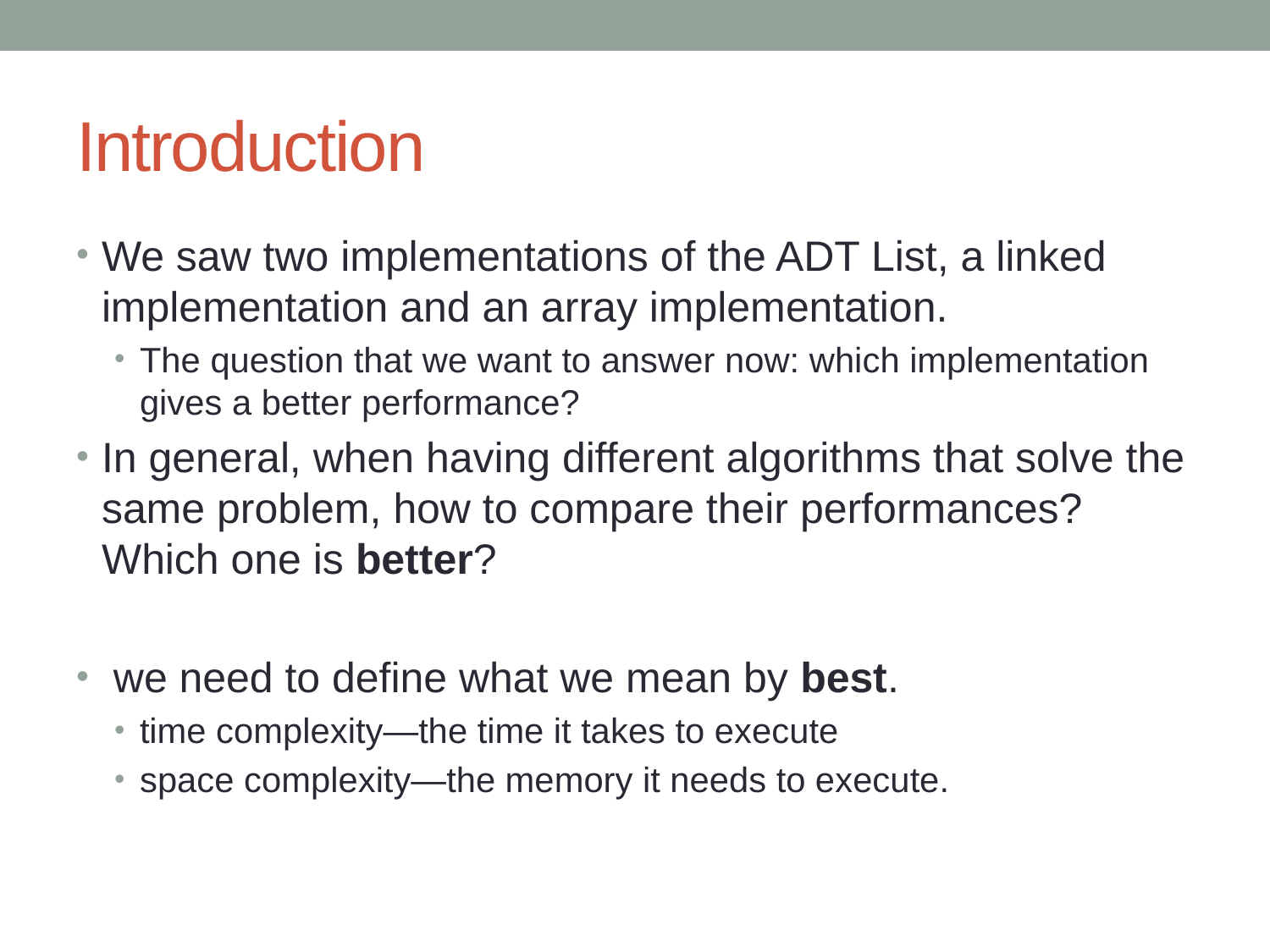

# Introduction
We saw two implementations of the ADT List, a linked implementation and an array implementation.
The question that we want to answer now: which implementation gives a better performance?
In general, when having different algorithms that solve the same problem, how to compare their performances? Which one is better?

 we need to define what we mean by best.
time complexity—the time it takes to execute
space complexity—the memory it needs to execute.